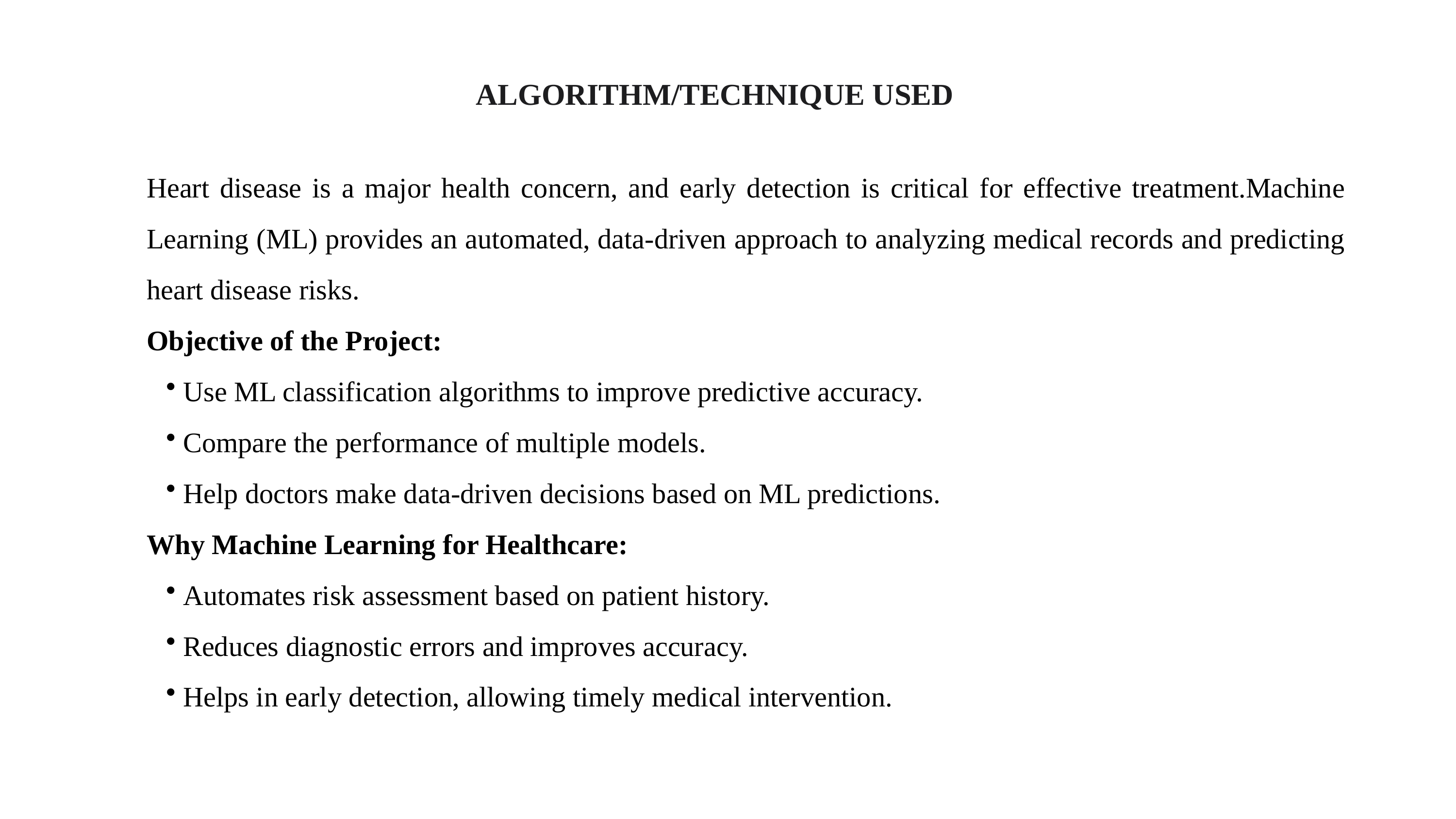

ALGORITHM/TECHNIQUE USED

Heart disease is a major health concern, and early detection is critical for effective treatment.Machine Learning (ML) provides an automated, data-driven approach to analyzing medical records and predicting heart disease risks.
Objective of the Project:
Use ML classification algorithms to improve predictive accuracy.
Compare the performance of multiple models.
Help doctors make data-driven decisions based on ML predictions.
Why Machine Learning for Healthcare:
Automates risk assessment based on patient history.
Reduces diagnostic errors and improves accuracy.
Helps in early detection, allowing timely medical intervention.